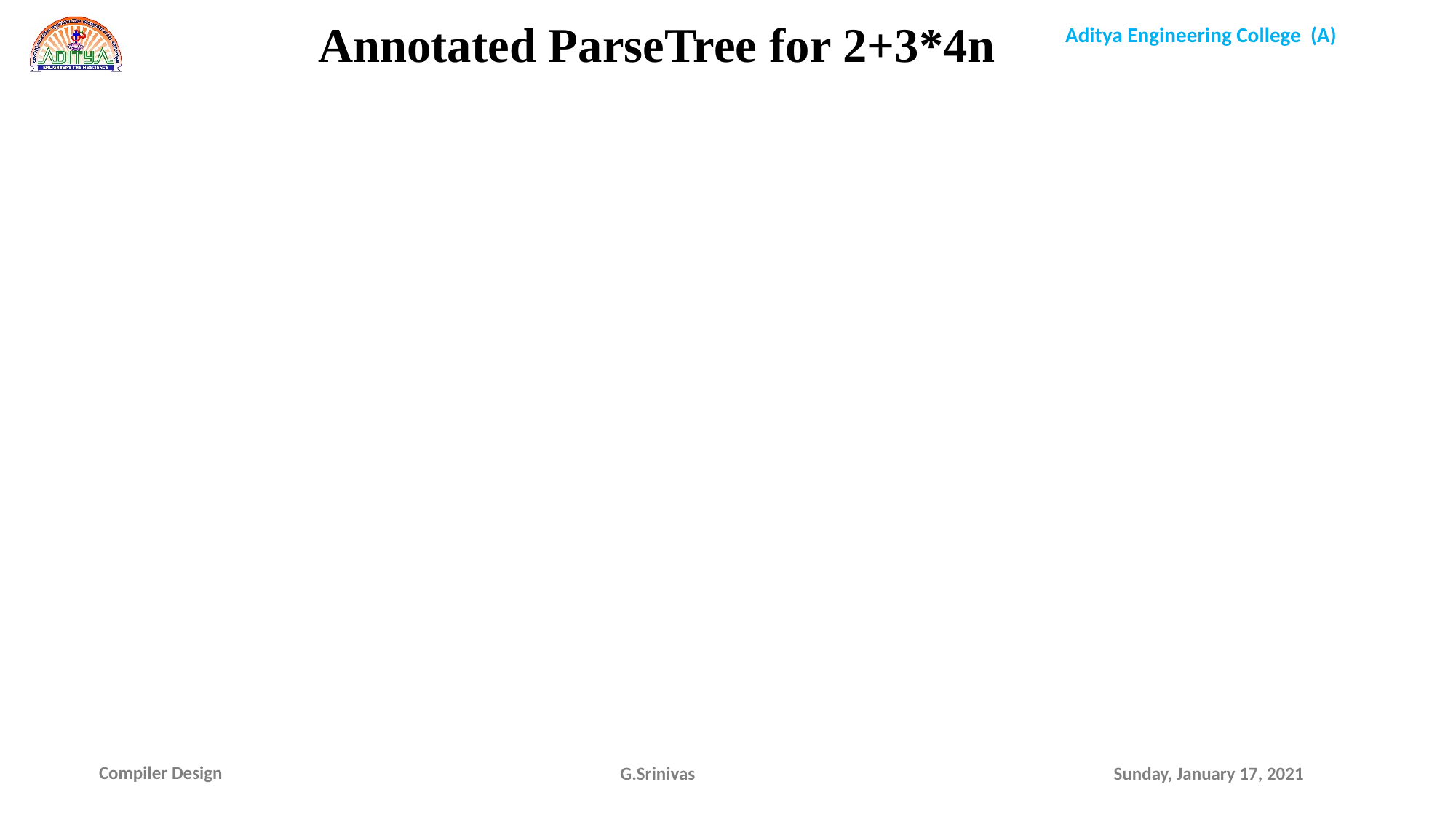

Annotated ParseTree for 2+3*4n

G.Srinivas
Sunday, January 17, 2021